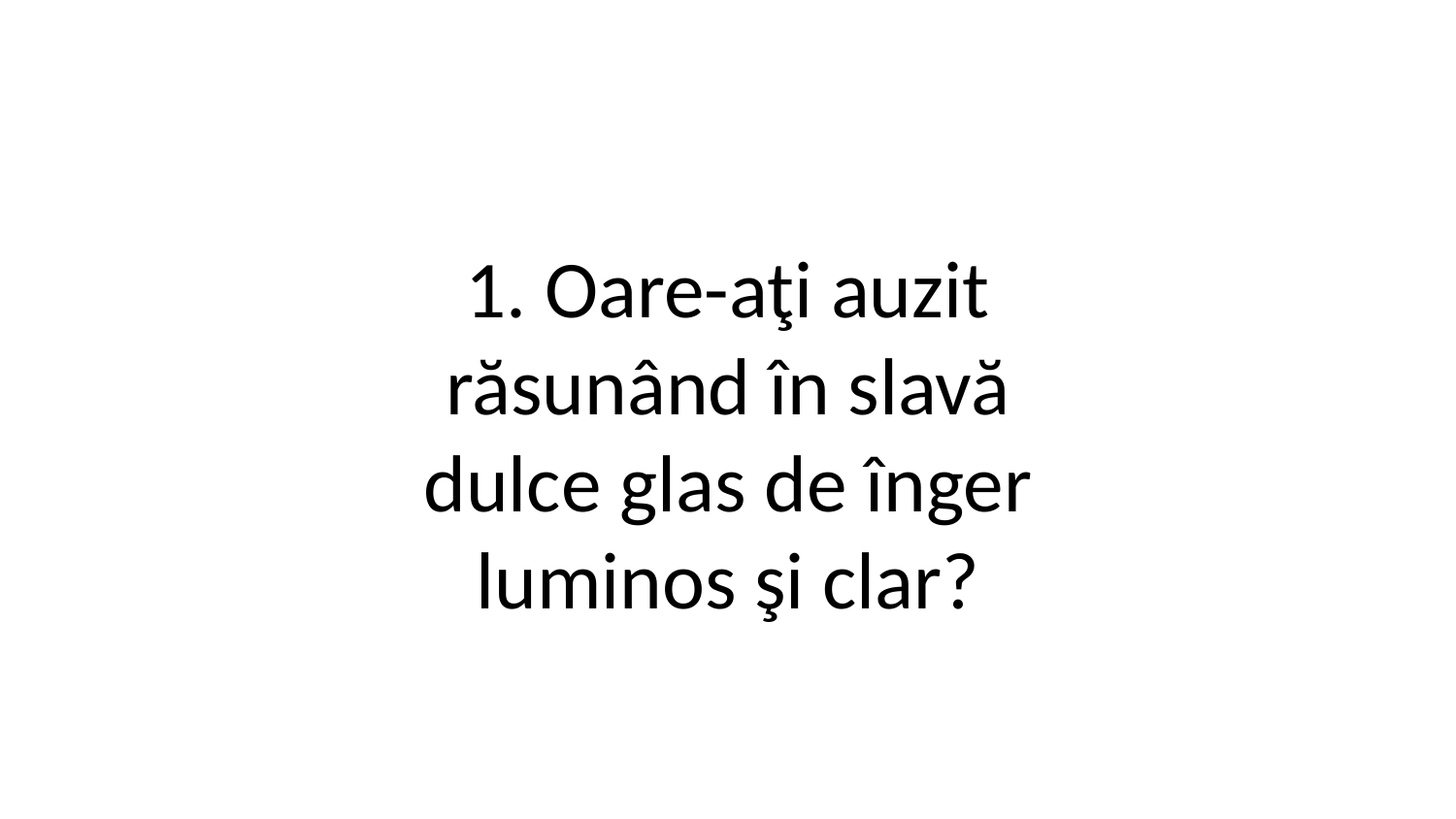

1. Oare-aţi auzit
răsunând în slavă
dulce glas de înger
luminos şi clar?